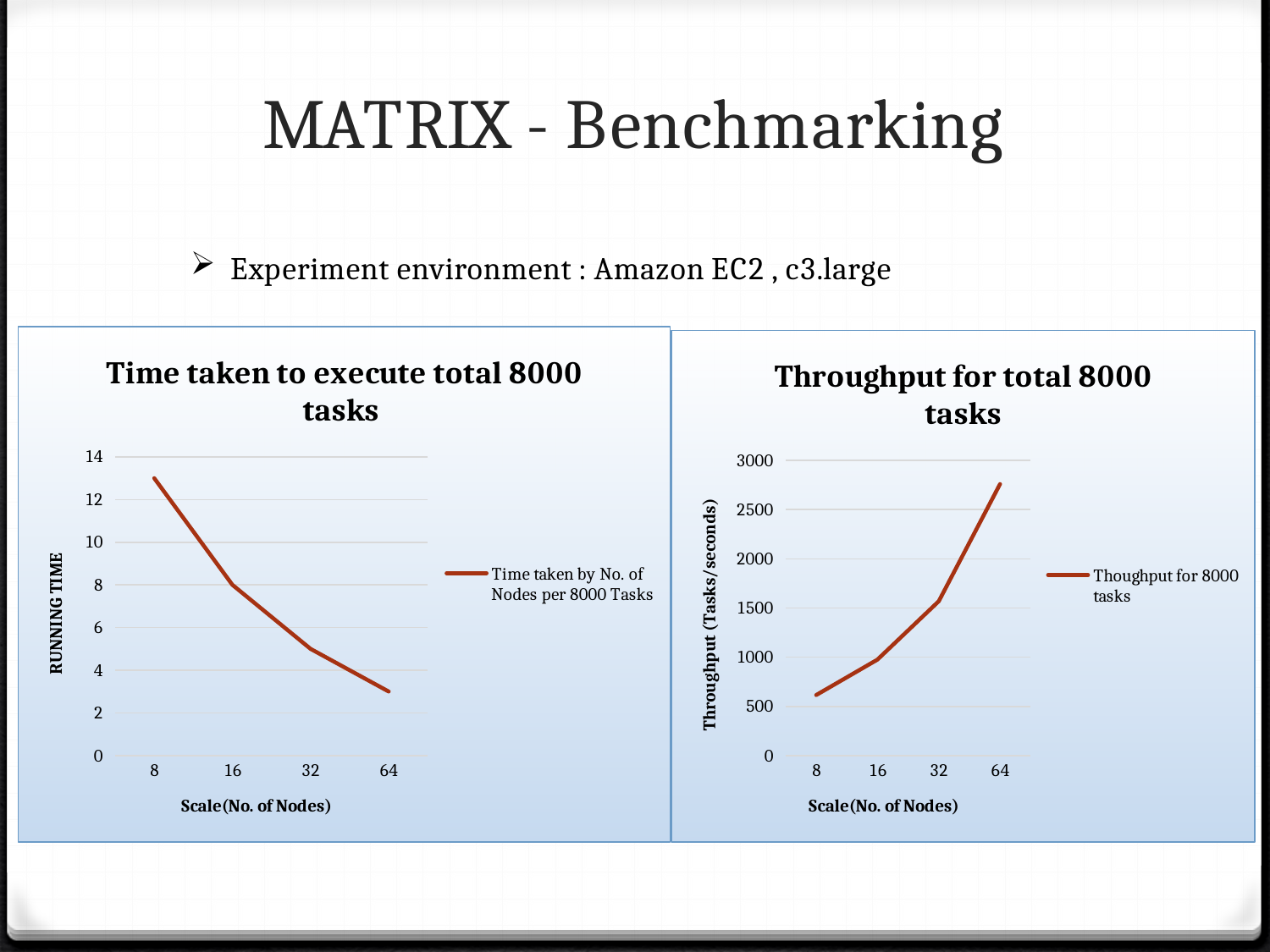

# MATRIX - Benchmarking
Experiment environment : Amazon EC2 , c3.large

### Chart: Time taken to execute total 8000 tasks

| Category | Time taken by No. of Nodes per 8000 Tasks | Column1 | Column2 |
|---|---|---|---|
| 8.0 | 13.0 | None | None |
| 16.0 | 8.0 | None | None |
| 32.0 | 5.0 | None | None |
| 64.0 | 3.0 | None | None |

### Chart: Throughput for total 8000 tasks

| Category | Thoughput for 8000 tasks | Column1 | Column2 |
|---|---|---|---|
| 8.0 | 615.384 | None | None |
| 16.0 | 975.61 | None | None |
| 32.0 | 1568.62 | None | None |
| 64.0 | 2758.66 | None | None |